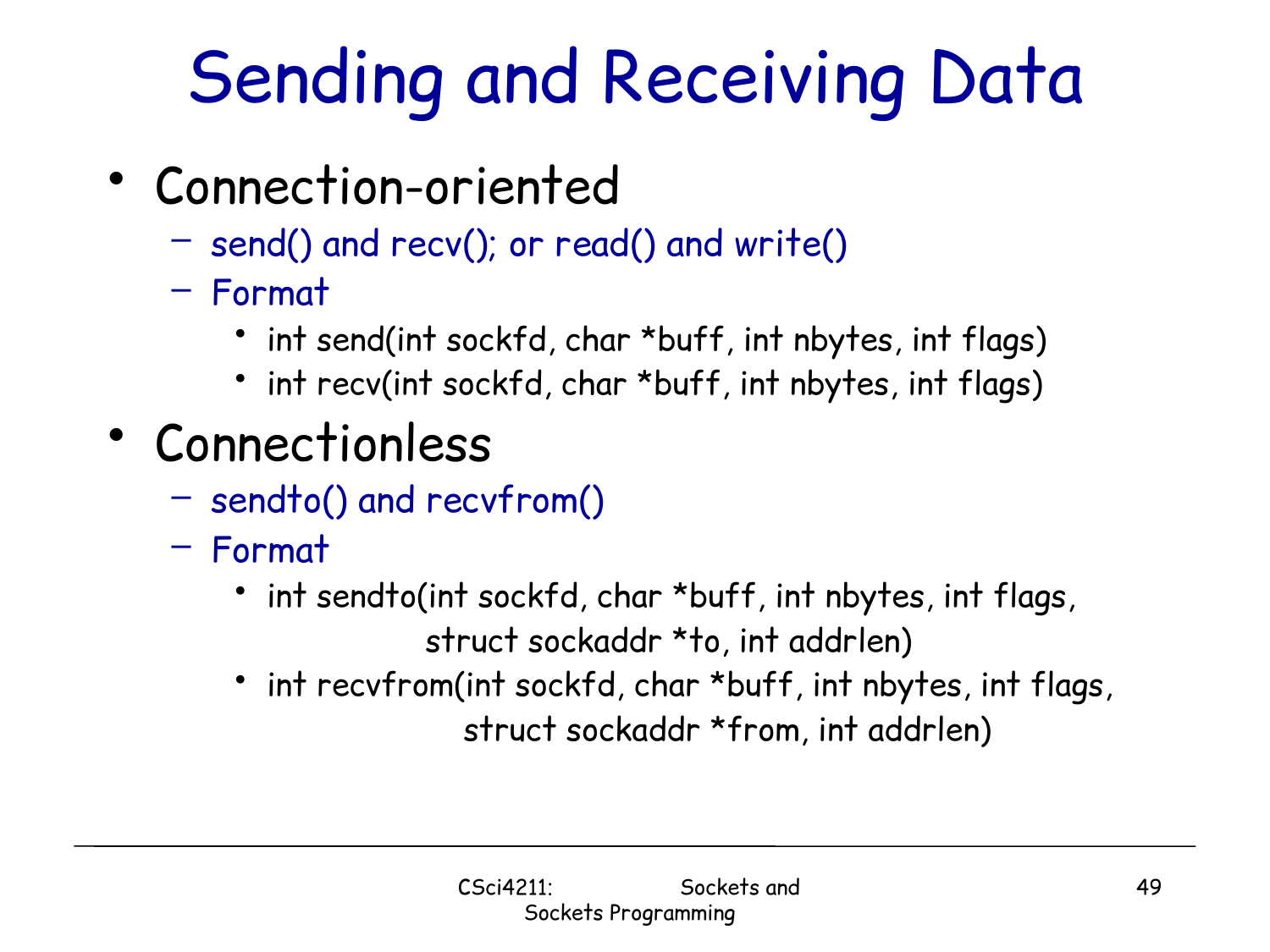

# Sending and Receiving Data
Connection-oriented
send() and recv(); or read() and write()
Format
int send(int sockfd, char *buff, int nbytes, int flags)
int recv(int sockfd, char *buff, int nbytes, int flags)
Connectionless
sendto() and recvfrom()
Format
int sendto(int sockfd, char *buff, int nbytes, int flags,
                    struct sockaddr *to, int addrlen)
int recvfrom(int sockfd, char *buff, int nbytes, int flags,
                        struct sockaddr *from, int addrlen)

CSci4211:                    Sockets and Sockets Programming
49